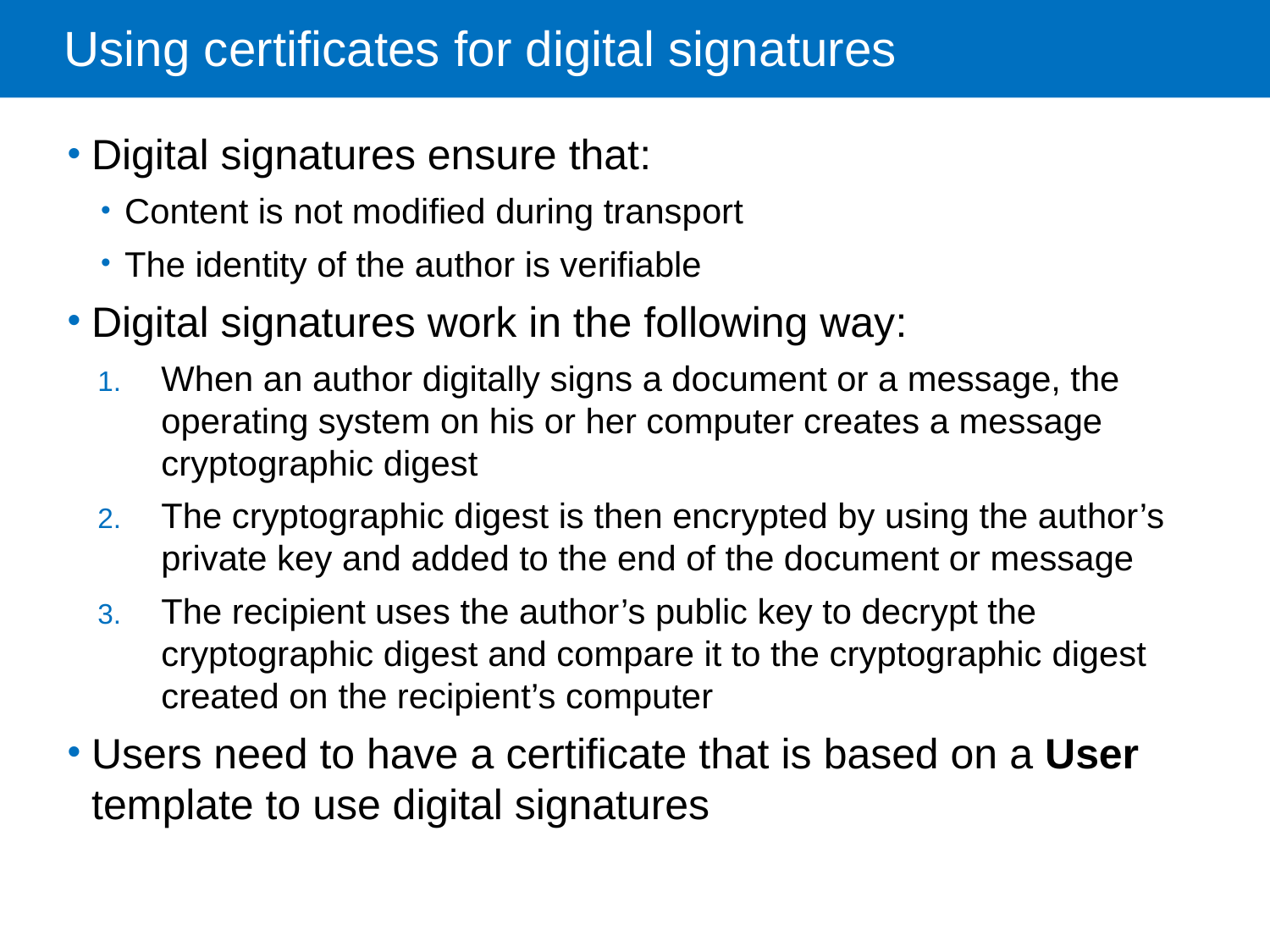

# Using certificates for digital signatures
Digital signatures ensure that:
Content is not modified during transport
The identity of the author is verifiable
Digital signatures work in the following way:
When an author digitally signs a document or a message, the operating system on his or her computer creates a message cryptographic digest
The cryptographic digest is then encrypted by using the author’s private key and added to the end of the document or message
The recipient uses the author’s public key to decrypt the cryptographic digest and compare it to the cryptographic digest created on the recipient’s computer
Users need to have a certificate that is based on a User template to use digital signatures